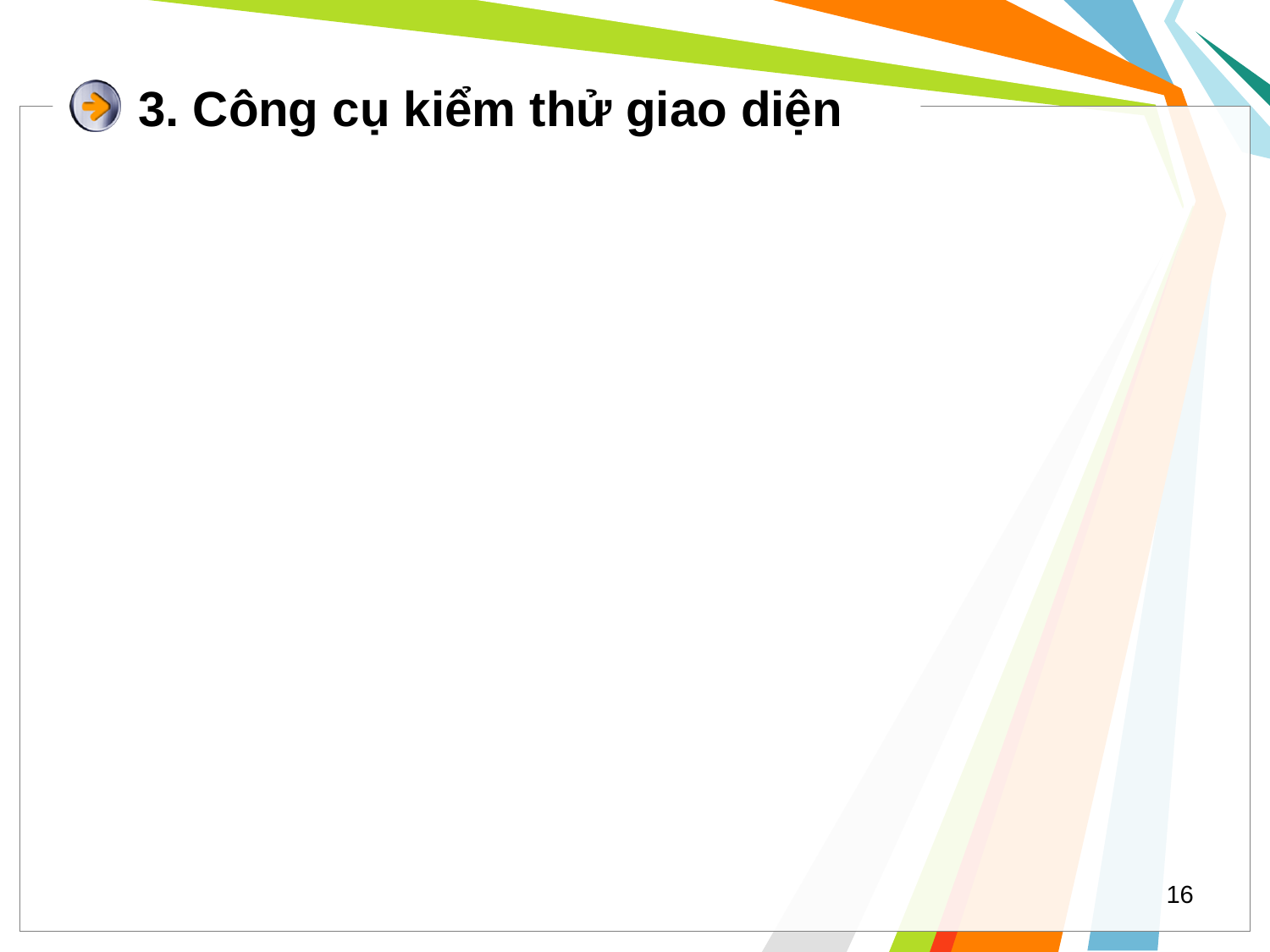

# 3. Công cụ kiểm thử giao diện
16